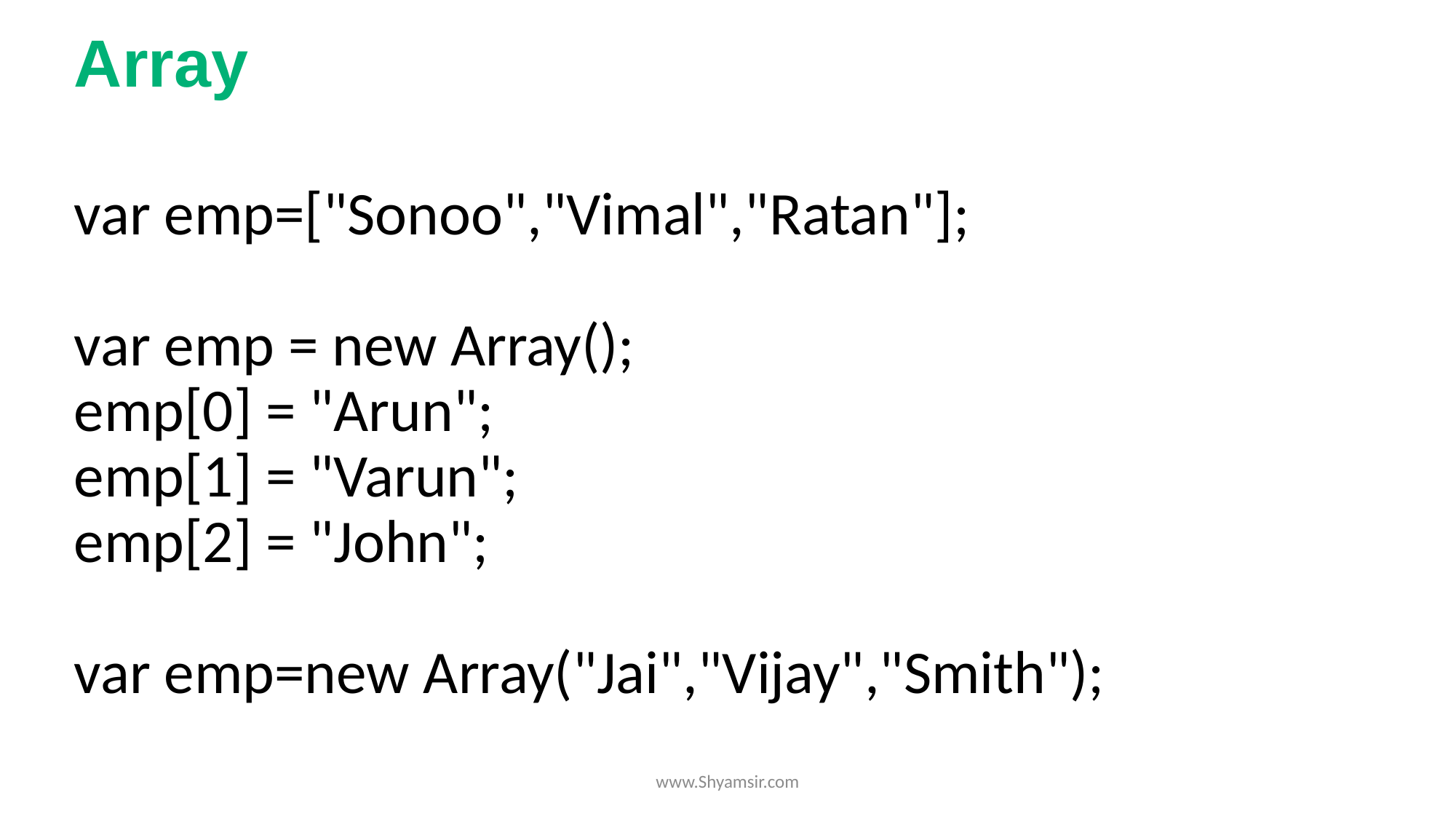

Array
# var emp=["Sonoo","Vimal","Ratan"]; var emp = new Array(); emp[0] = "Arun"; emp[1] = "Varun"; emp[2] = "John"; var emp=new Array("Jai","Vijay","Smith");
www.Shyamsir.com